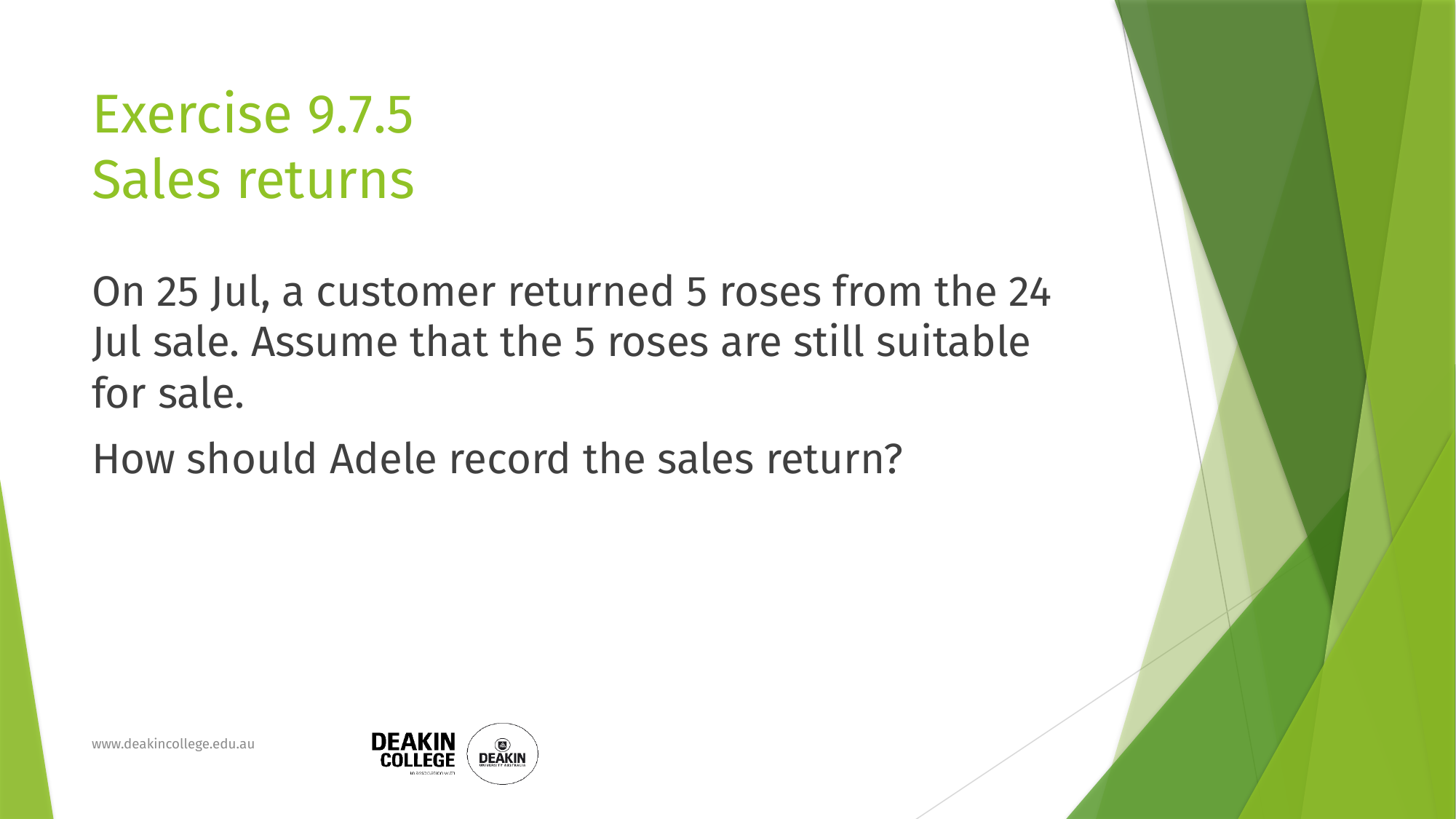

# Exercise 9.7.5 Sales returns
On 25 Jul, a customer returned 5 roses from the 24 Jul sale. Assume that the 5 roses are still suitable for sale.
How should Adele record the sales return?
www.deakincollege.edu.au